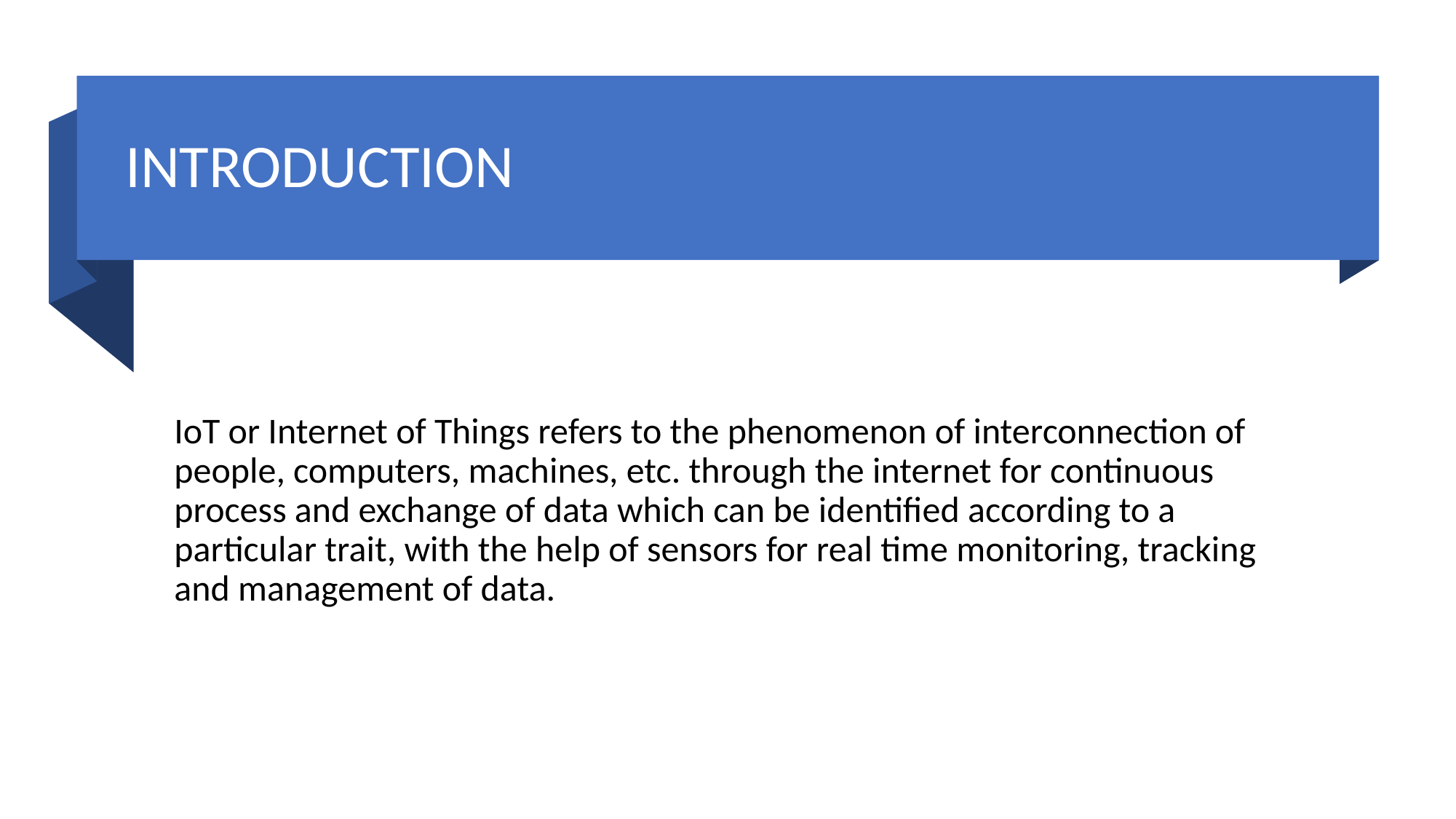

# INTRODUCTION

IoT or Internet of Things refers to the phenomenon of interconnection of people, computers, machines, etc. through the internet for continuous process and exchange of data which can be identified according to a particular trait, with the help of sensors for real time monitoring, tracking and management of data.